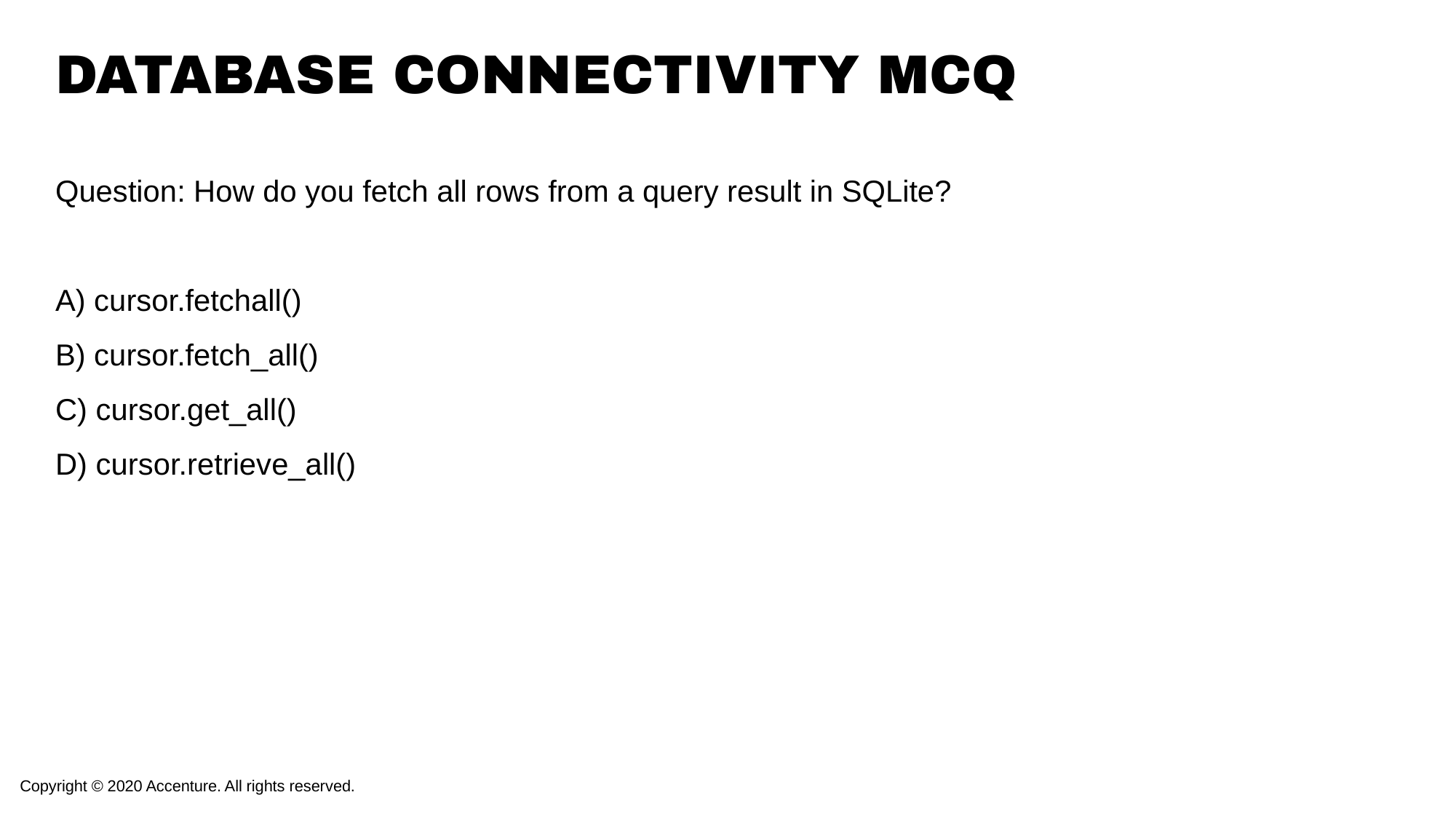

# Database connectivity mcq
Question: How do you fetch all rows from a query result in SQLite?

A) cursor.fetchall()
B) cursor.fetch_all()
C) cursor.get_all()
D) cursor.retrieve_all()